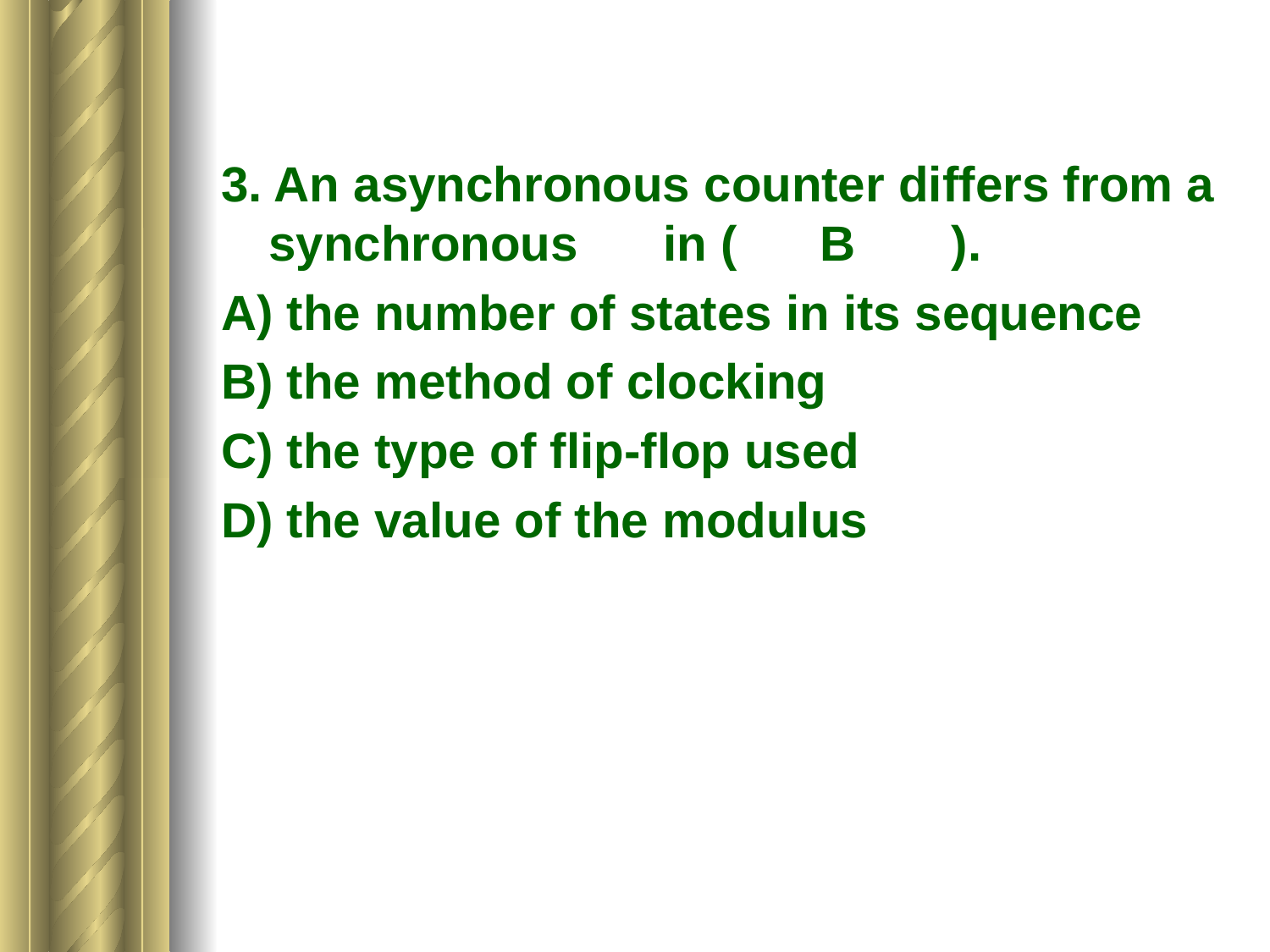

#
3. An asynchronous counter differs from a synchronous	 in (      B       ).
A) the number of states in its sequence
B) the method of clocking
C) the type of flip-flop used
D) the value of the modulus